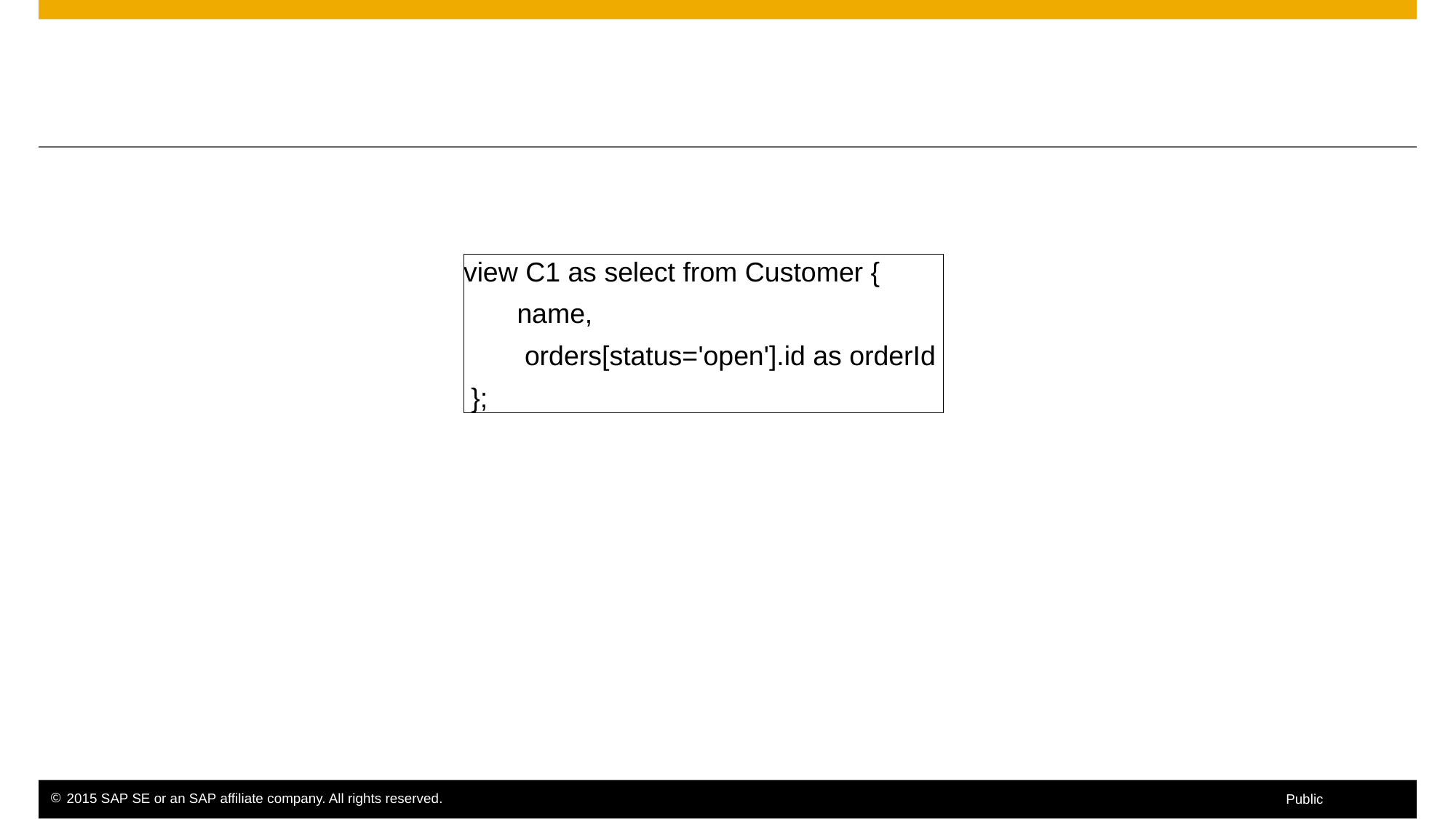

#
view C1 as select from Customer {
       name,
        orders[status='open'].id as orderId
 };